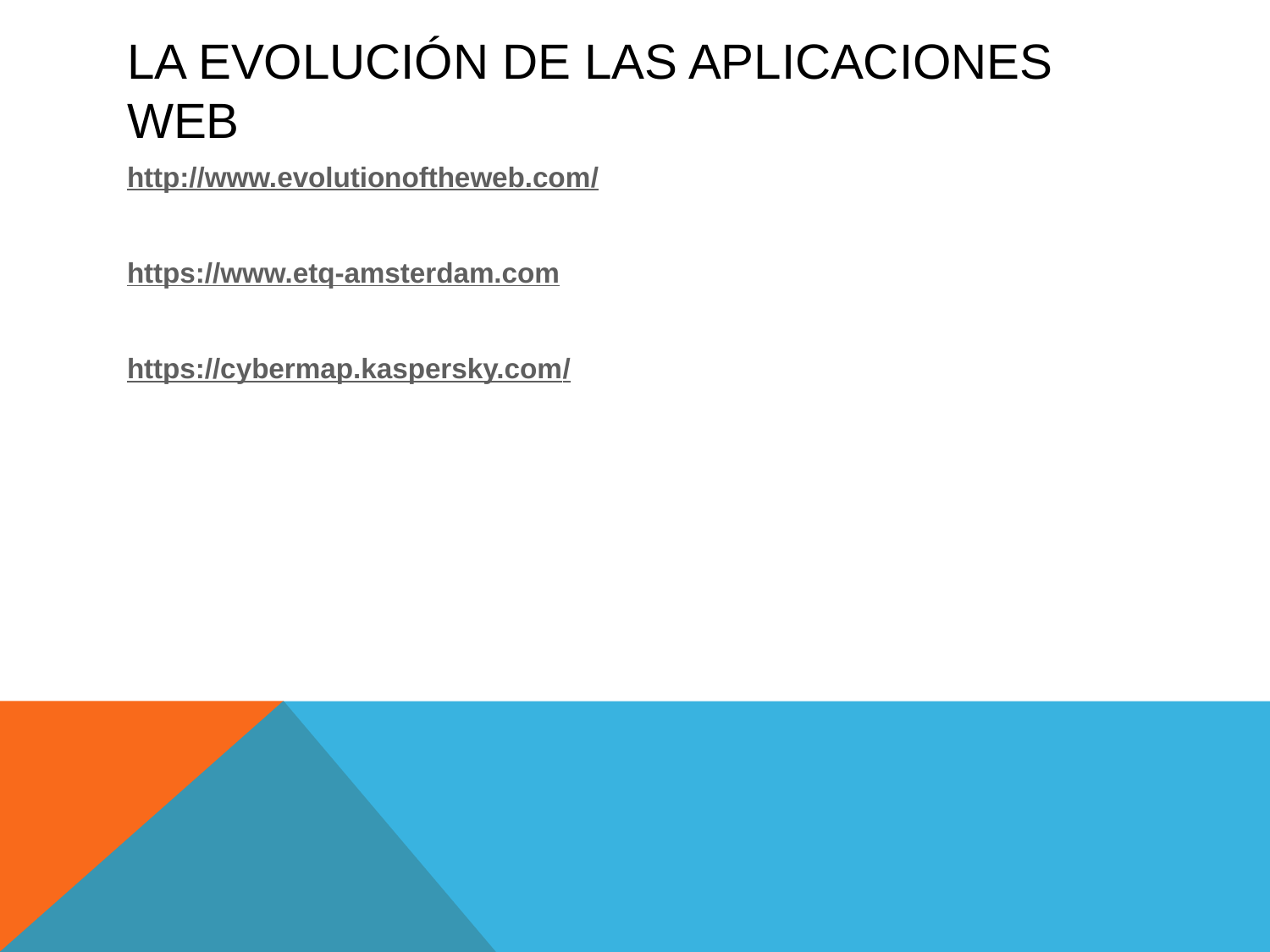

# la evolución de las aplicaciones web
http://www.evolutionoftheweb.com/

https://www.etq-amsterdam.com

https://cybermap.kaspersky.com/